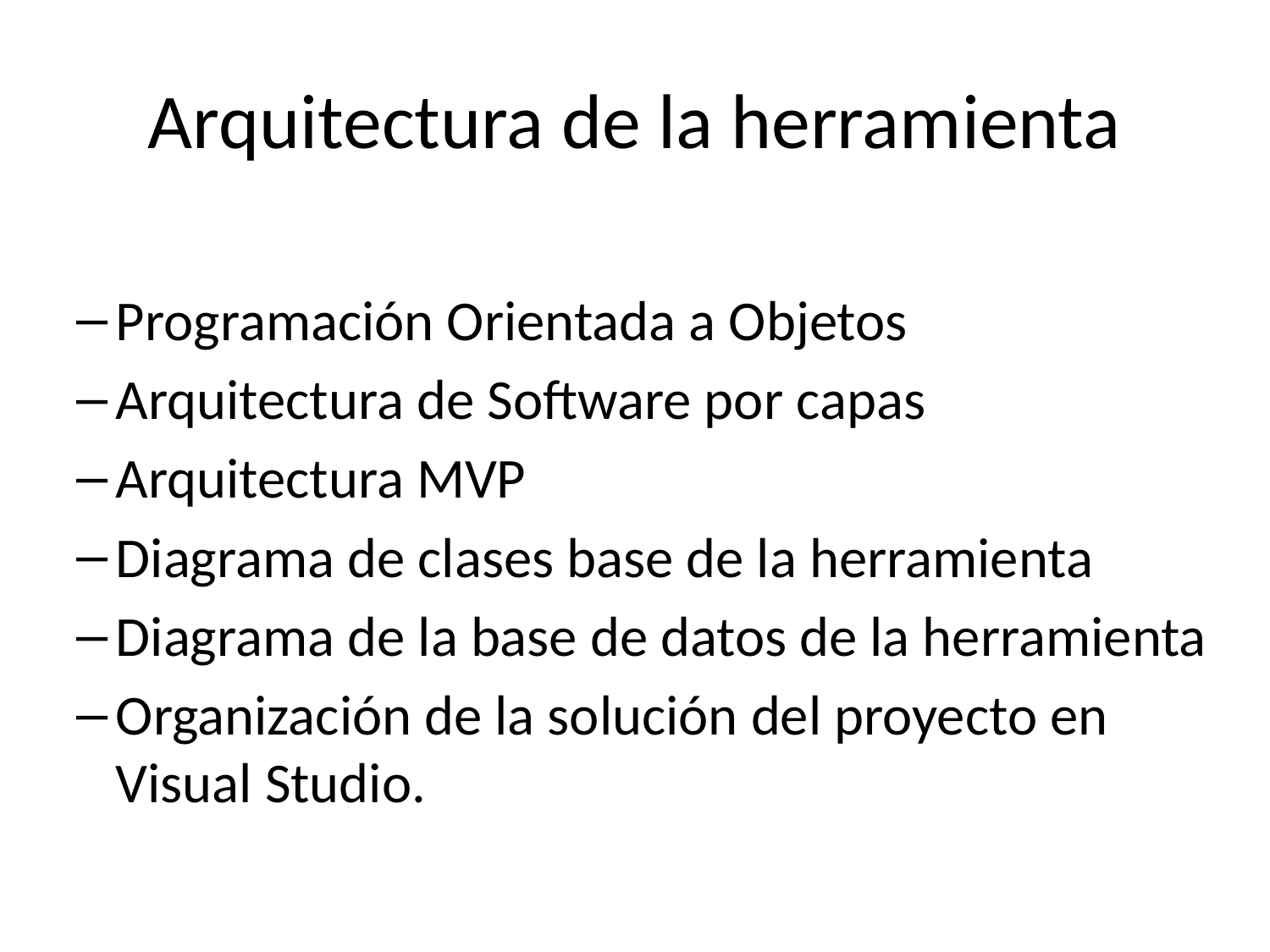

# Arquitectura de la herramienta
Programación Orientada a Objetos
Arquitectura de Software por capas
Arquitectura MVP
Diagrama de clases base de la herramienta
Diagrama de la base de datos de la herramienta
Organización de la solución del proyecto en Visual Studio.